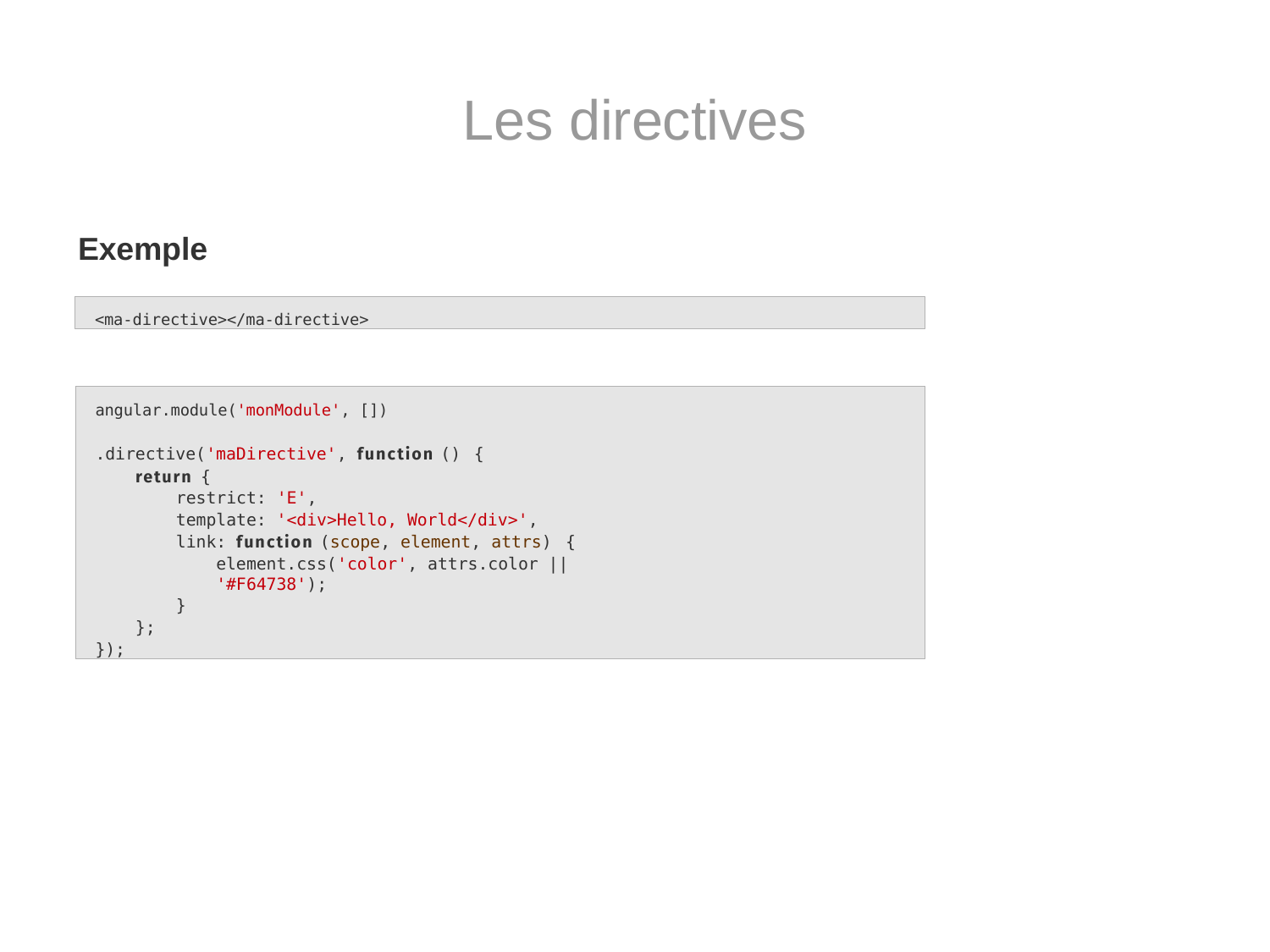

# Les directives
Exemple

<ma-directive></ma-directive>
angular.module('monModule', [])

.directive('maDirective', function () {
return {
restrict: 'E',
template: '<div>Hello, World</div>',  link: function (scope, element, attrs) {
element.css('color', attrs.color || '#F64738');
}
};
});